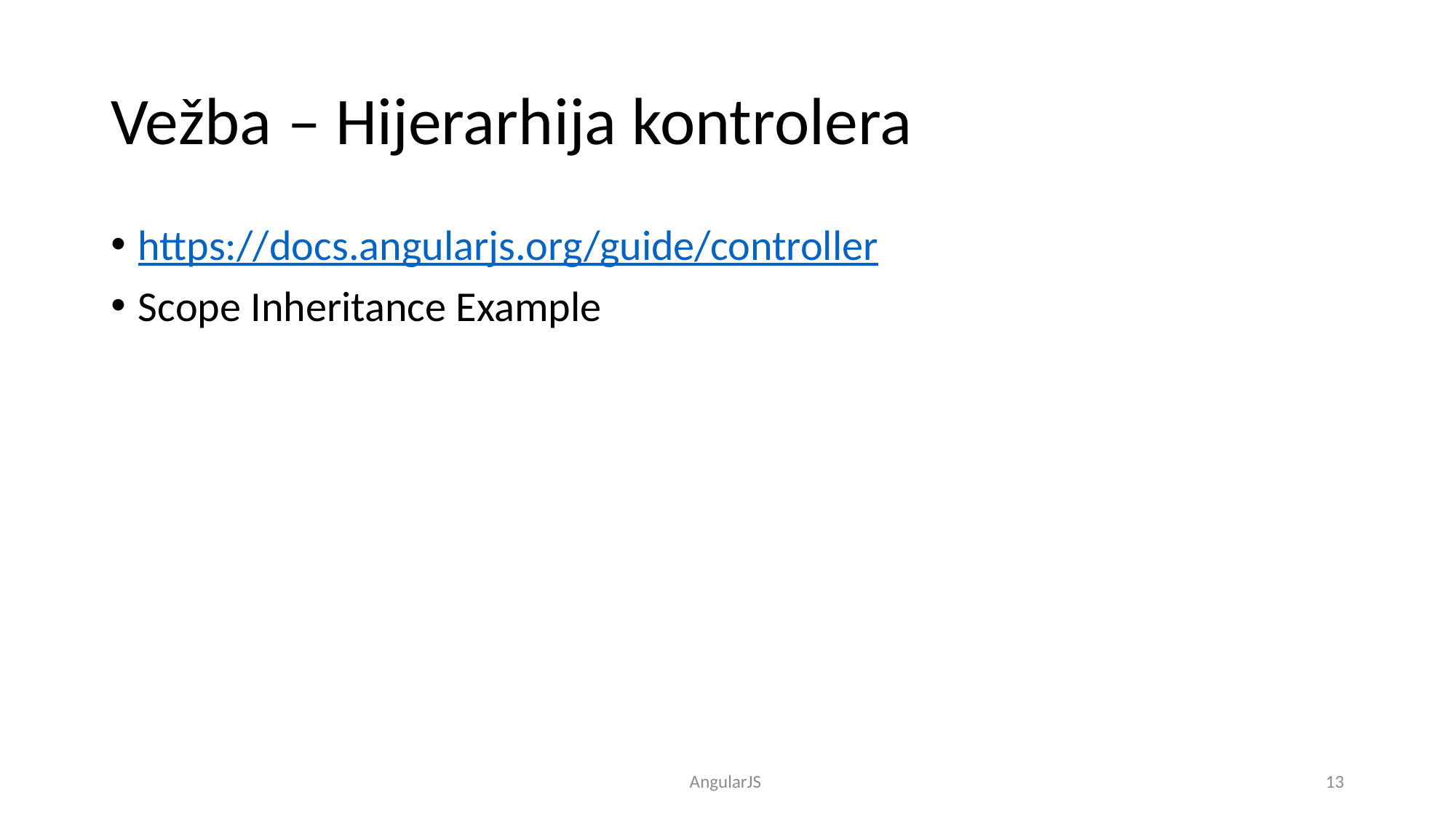

# Vežba – Hijerarhija kontrolera
https://docs.angularjs.org/guide/controller
Scope Inheritance Example

AngularJS
13